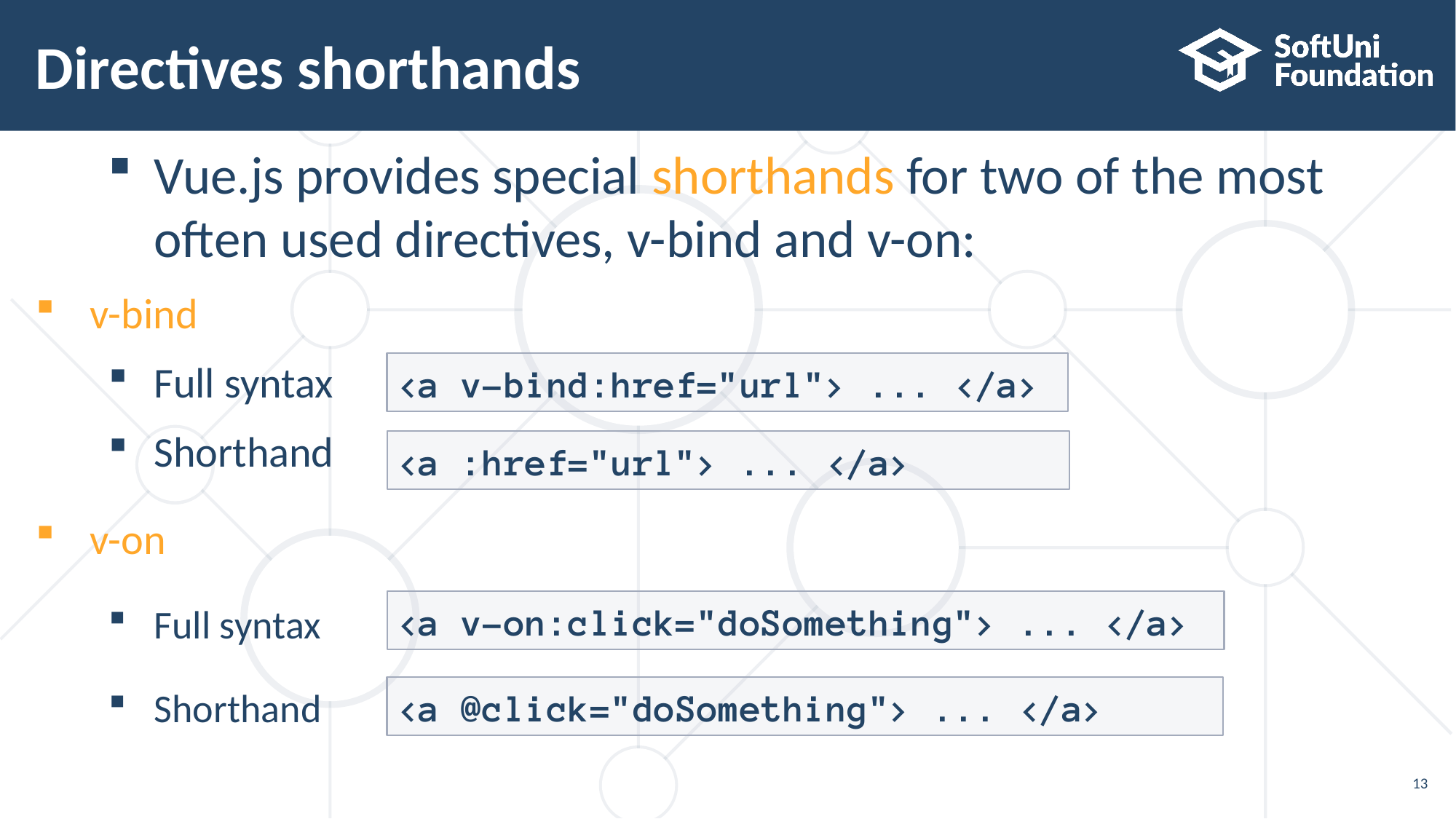

# Directives shorthands
Vue.js provides special shorthands for two of the most        often used directives, v-bind and v-on:
v-bind
Full syntax
Shorthand
v-on
Full syntax
Shorthand
<a v-bind:href="url"> ... </a>
<a :href="url"> ... </a>
<a v-on:click="doSomething"> ... </a>
<a @click="doSomething"> ... </a>
13